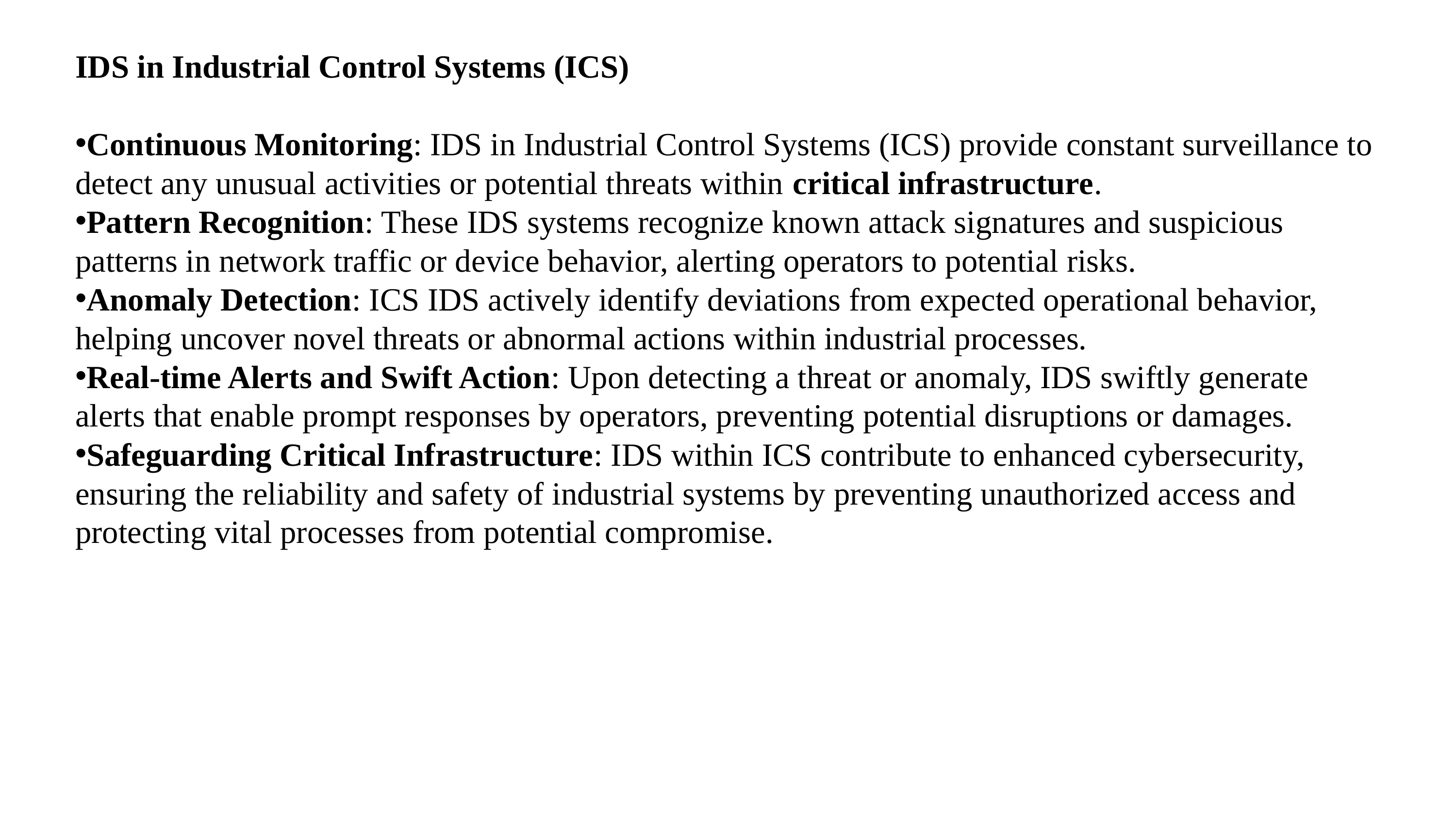

IDS in Industrial Control Systems (ICS)

Continuous Monitoring: IDS in Industrial Control Systems (ICS) provide constant surveillance to detect any unusual activities or potential threats within critical infrastructure.
Pattern Recognition: These IDS systems recognize known attack signatures and suspicious patterns in network traffic or device behavior, alerting operators to potential risks.
Anomaly Detection: ICS IDS actively identify deviations from expected operational behavior, helping uncover novel threats or abnormal actions within industrial processes.
Real-time Alerts and Swift Action: Upon detecting a threat or anomaly, IDS swiftly generate alerts that enable prompt responses by operators, preventing potential disruptions or damages.
Safeguarding Critical Infrastructure: IDS within ICS contribute to enhanced cybersecurity, ensuring the reliability and safety of industrial systems by preventing unauthorized access and protecting vital processes from potential compromise.